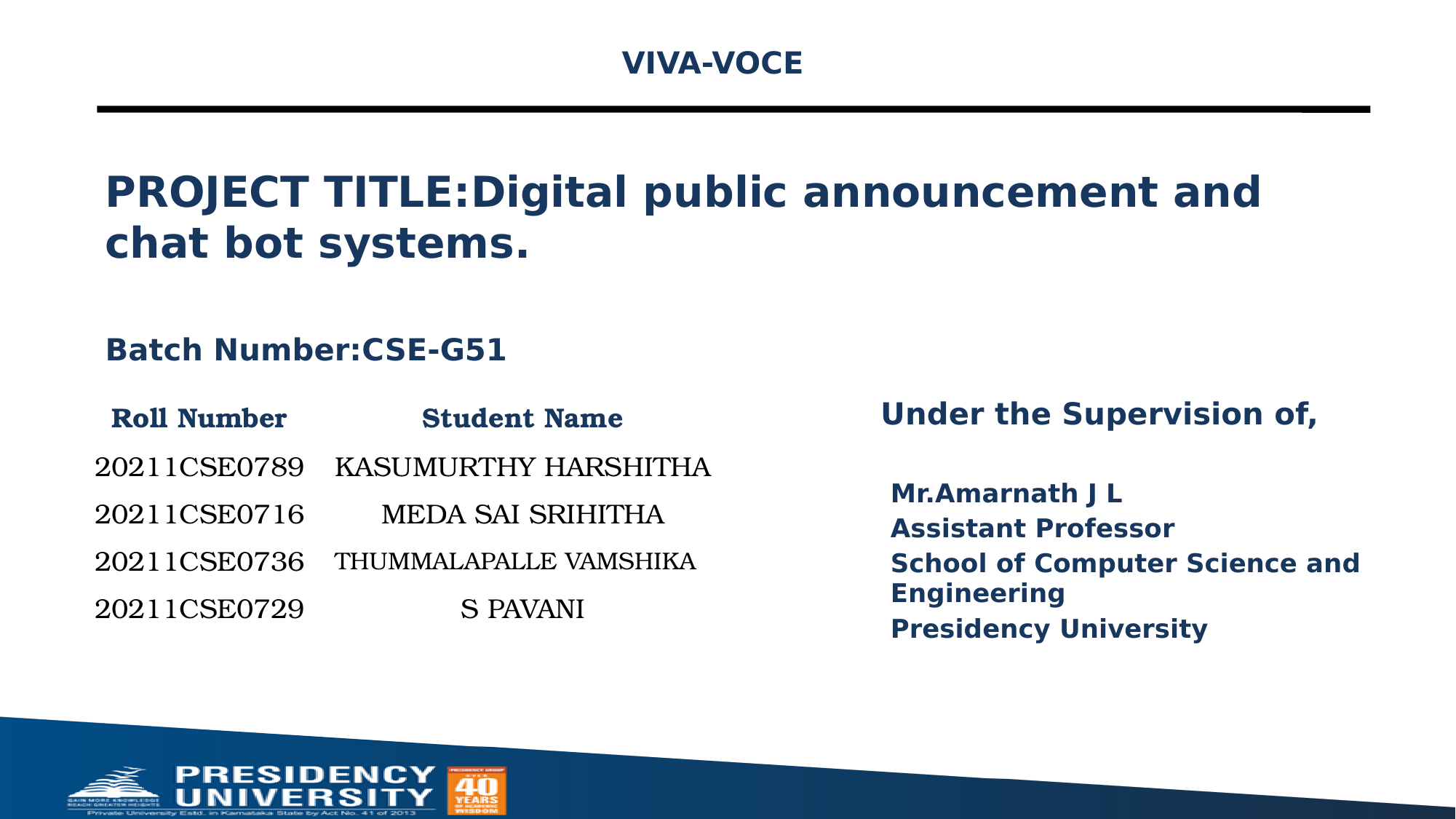

VIVA-VOCE
# PROJECT TITLE:Digital public announcement and chat bot systems.
Batch Number:CSE-G51

Under the Supervision of,

	Mr.Amarnath J L
	Assistant Professor
	School of Computer Science and 	Engineering
	Presidency University

| Roll Number | Student Name |
| --- | --- |
| 20211CSE0789 | KASUMURTHY HARSHITHA |
| 20211CSE0716 | MEDA SAI SRIHITHA |
| 20211CSE0736 | THUMMALAPALLE VAMSHIKA |
| 20211CSE0729 | S PAVANI |
|  |  |